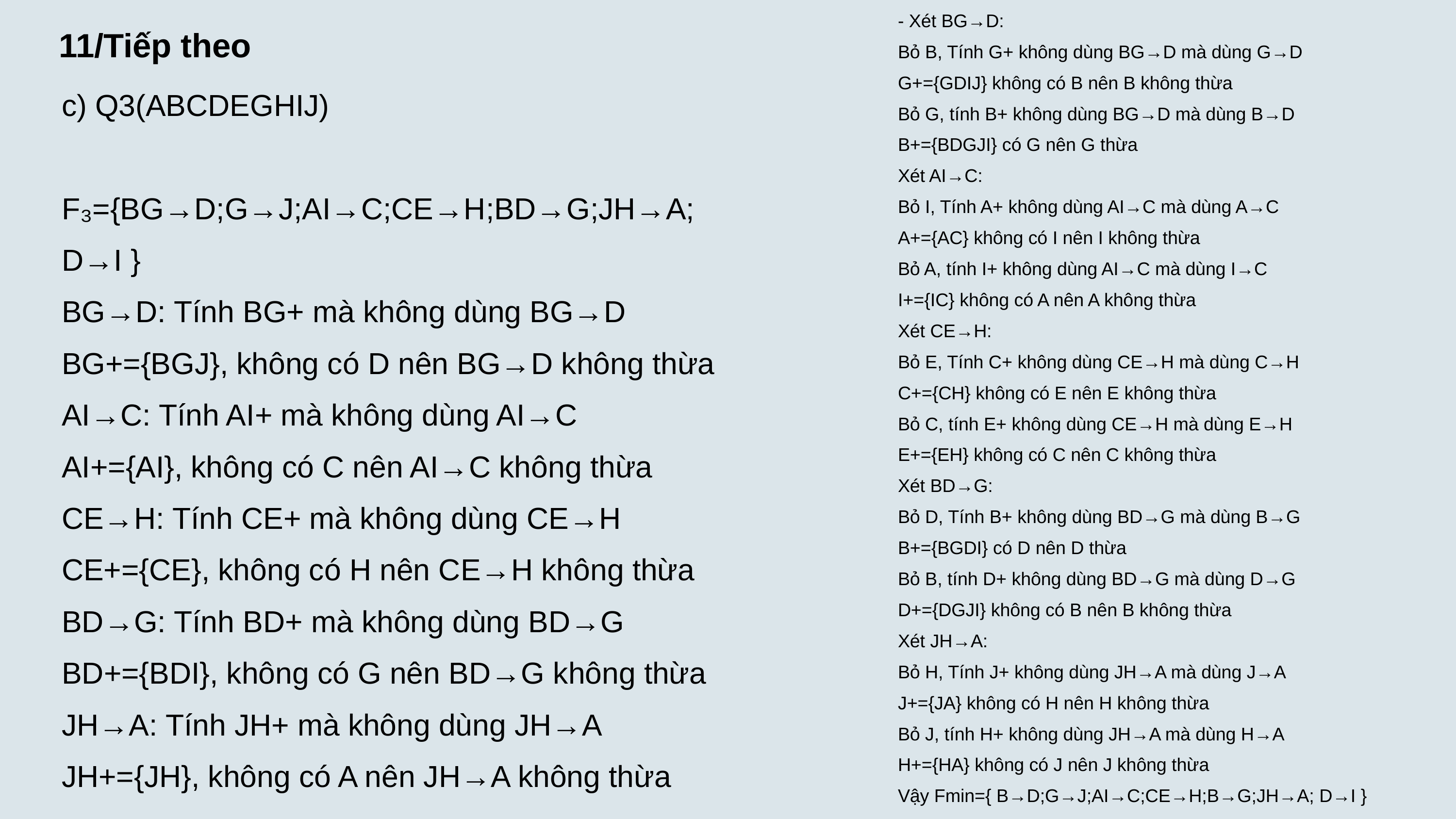

- Xét BG→D:
Bỏ B, Tính G+ không dùng BG→D mà dùng G→D
G+={GDIJ} không có B nên B không thừa
Bỏ G, tính B+ không dùng BG→D mà dùng B→D
B+={BDGJI} có G nên G thừa
Xét AI→C:
Bỏ I, Tính A+ không dùng AI→C mà dùng A→C
A+={AC} không có I nên I không thừa
Bỏ A, tính I+ không dùng AI→C mà dùng I→C
I+={IC} không có A nên A không thừa
Xét CE→H:
Bỏ E, Tính C+ không dùng CE→H mà dùng C→H
C+={CH} không có E nên E không thừa
Bỏ C, tính E+ không dùng CE→H mà dùng E→H
E+={EH} không có C nên C không thừa
Xét BD→G:
Bỏ D, Tính B+ không dùng BD→G mà dùng B→G
B+={BGDI} có D nên D thừa
Bỏ B, tính D+ không dùng BD→G mà dùng D→G
D+={DGJI} không có B nên B không thừa
Xét JH→A:
Bỏ H, Tính J+ không dùng JH→A mà dùng J→A
J+={JA} không có H nên H không thừa
Bỏ J, tính H+ không dùng JH→A mà dùng H→A
H+={HA} không có J nên J không thừa
Vậy Fmin={ B→D;G→J;AI→C;CE→H;B→G;JH→A; D→I }
11/Tiếp theo
c) Q3(ABCDEGHIJ)

F₃={BG→D;G→J;AI→C;CE→H;BD→G;JH→A; D→I }
BG→D: Tính BG+ mà không dùng BG→D
BG+={BGJ}, không có D nên BG→D không thừa
AI→C: Tính AI+ mà không dùng AI→C
AI+={AI}, không có C nên AI→C không thừa
CE→H: Tính CE+ mà không dùng CE→H
CE+={CE}, không có H nên CE→H không thừa
BD→G: Tính BD+ mà không dùng BD→G
BD+={BDI}, không có G nên BD→G không thừa
JH→A: Tính JH+ mà không dùng JH→A
JH+={JH}, không có A nên JH→A không thừa